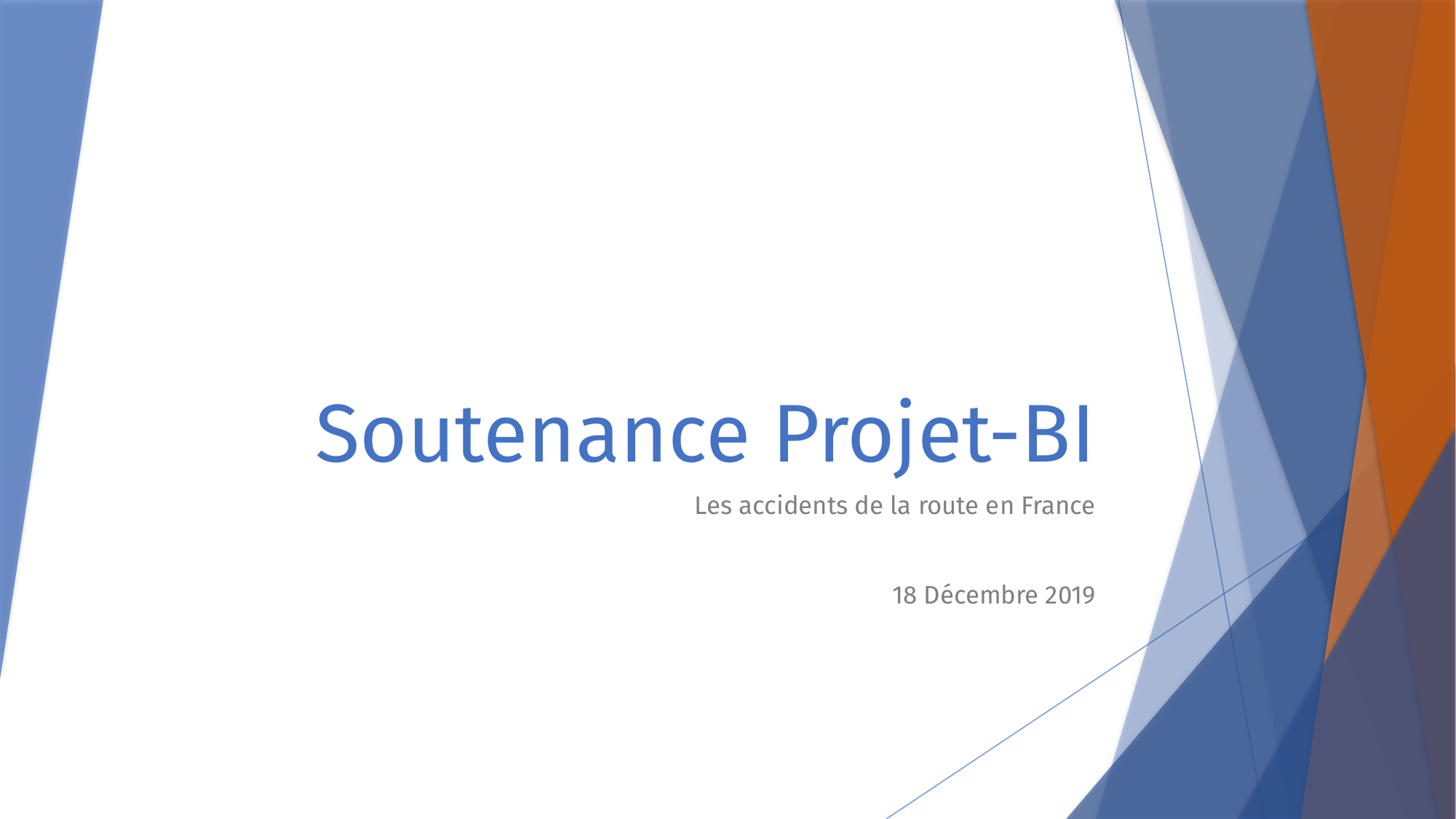

# Soutenance Projet-BI
Les accidents de la route en France

18 Décembre 2019